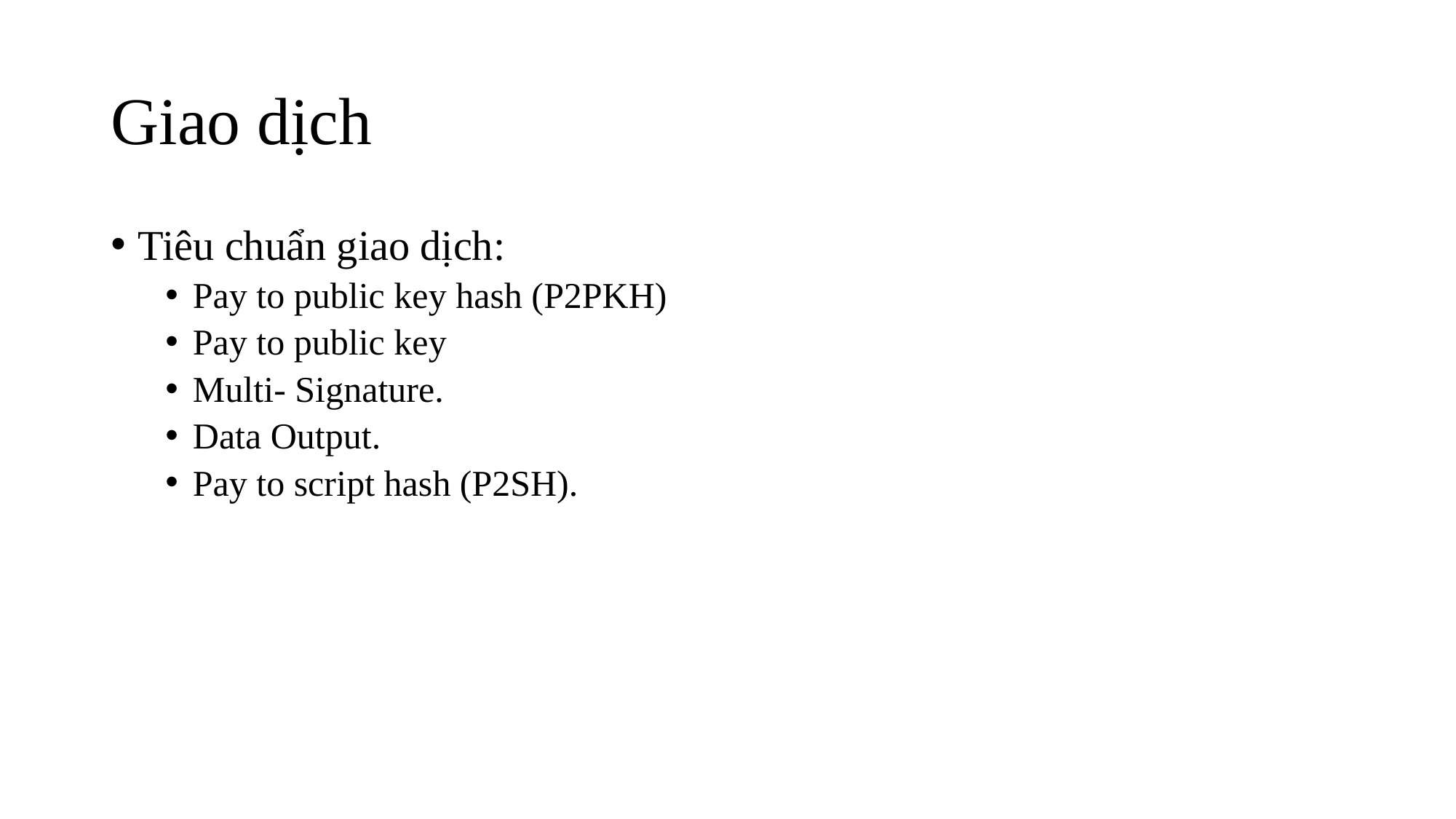

# Giao dịch
Tiêu chuẩn giao dịch:
Pay to public key hash (P2PKH)
Pay to public key
Multi- Signature.
Data Output.
Pay to script hash (P2SH).